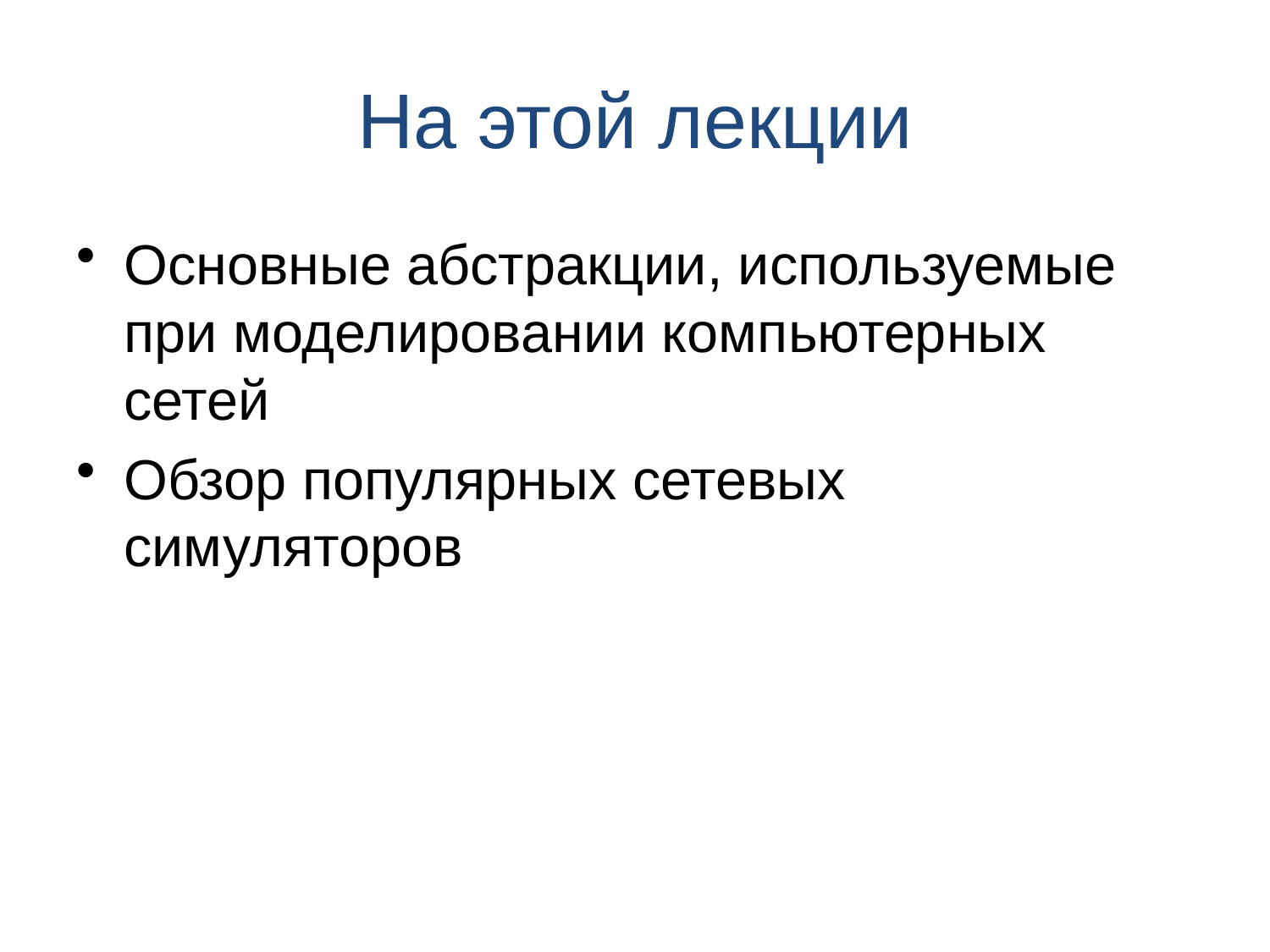

# На этой лекции
Основные абстракции, используемые при моделировании компьютерных сетей
Обзор популярных сетевых симуляторов